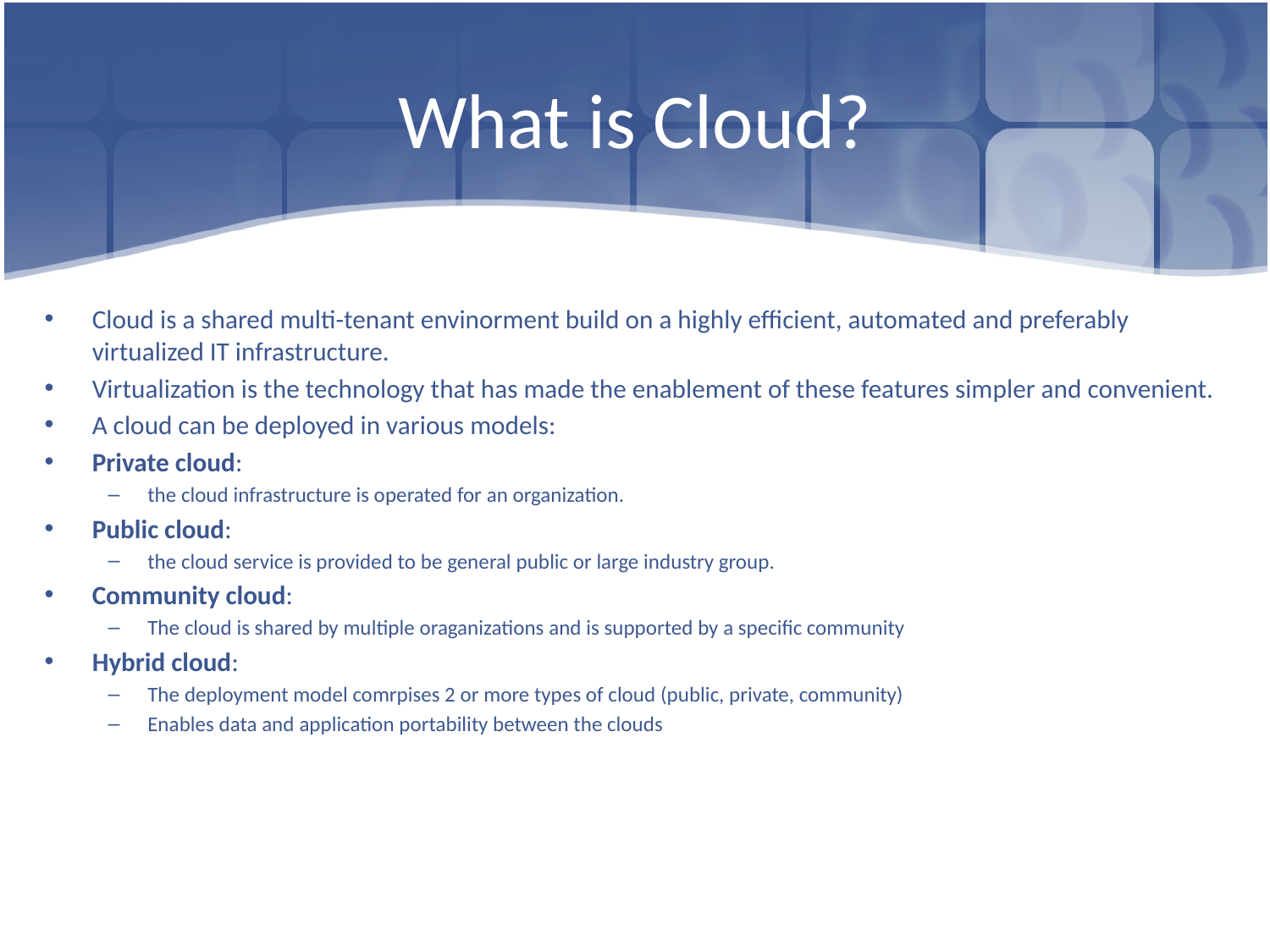

# What is Cloud?
Cloud is a shared multi-tenant envinorment build on a highly efficient, automated and preferably virtualized IT infrastructure.
Virtualization is the technology that has made the enablement of these features simpler and convenient.
A cloud can be deployed in various models:
Private cloud:
the cloud infrastructure is operated for an organization.
Public cloud:
the cloud service is provided to be general public or large industry group.
Community cloud:
The cloud is shared by multiple oraganizations and is supported by a specific community
Hybrid cloud:
The deployment model comrpises 2 or more types of cloud (public, private, community)
Enables data and application portability between the clouds